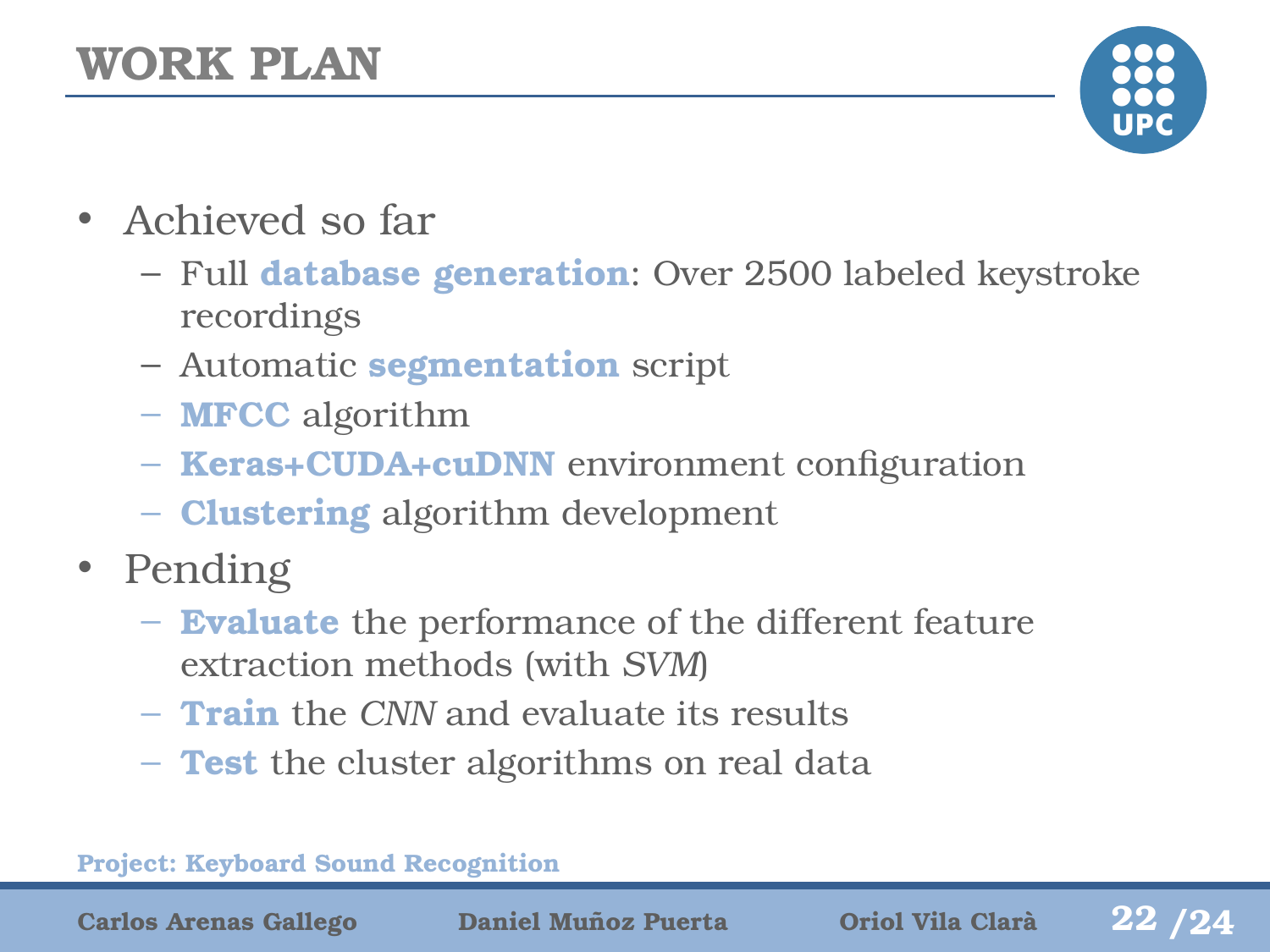

# WORK PLAN

Achieved so far
Full database generation: Over 2500 labeled keystroke recordings
Automatic segmentation script
MFCC algorithm
Keras+CUDA+cuDNN environment configuration
Clustering algorithm development
Pending
Evaluate the performance of the different feature extraction methods (with SVM)
Train the CNN and evaluate its results
Test the cluster algorithms on real data
22